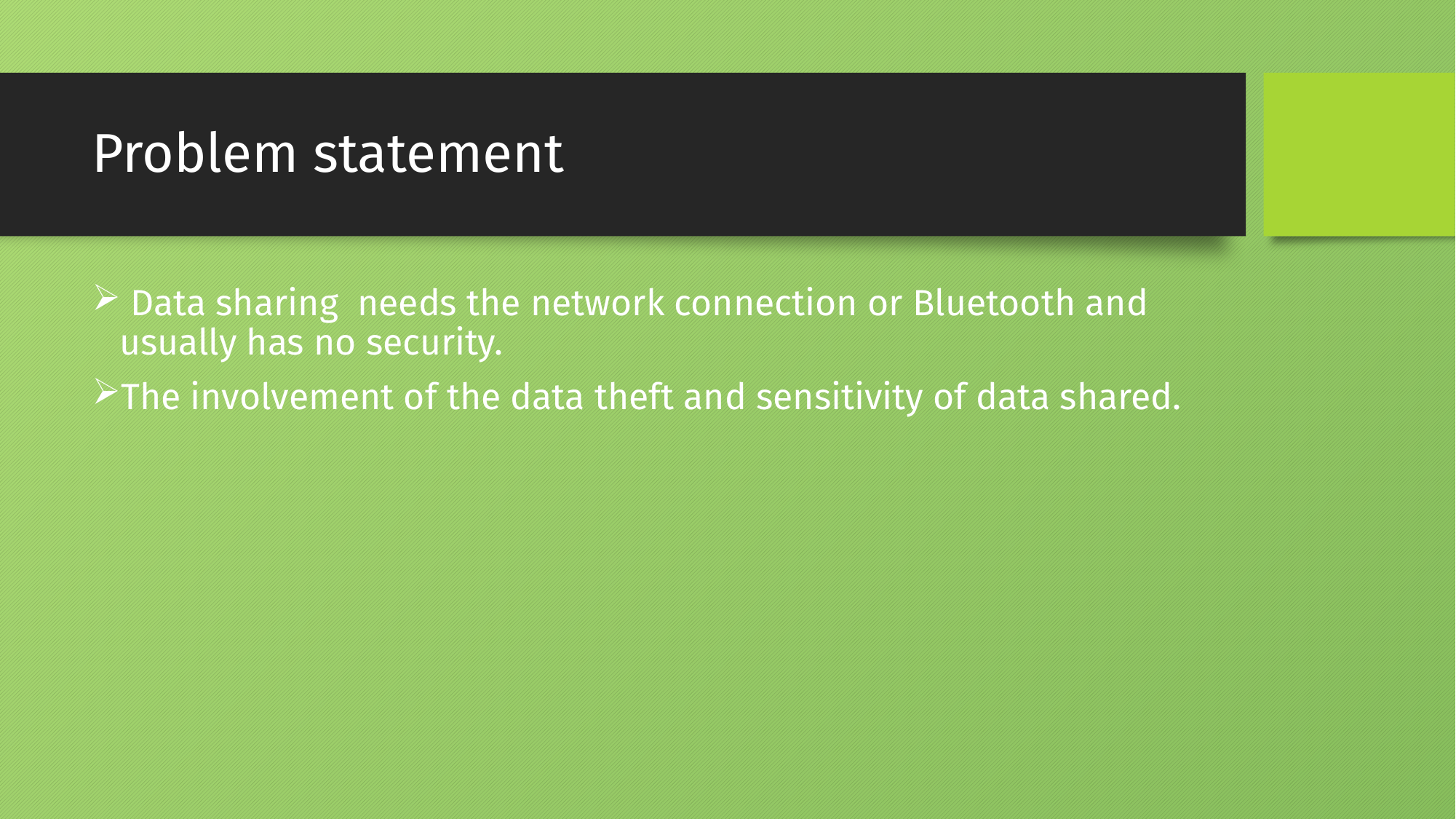

# Problem statement
 Data sharing  needs the network connection or Bluetooth and usually has no security.
The involvement of the data theft and sensitivity of data shared.